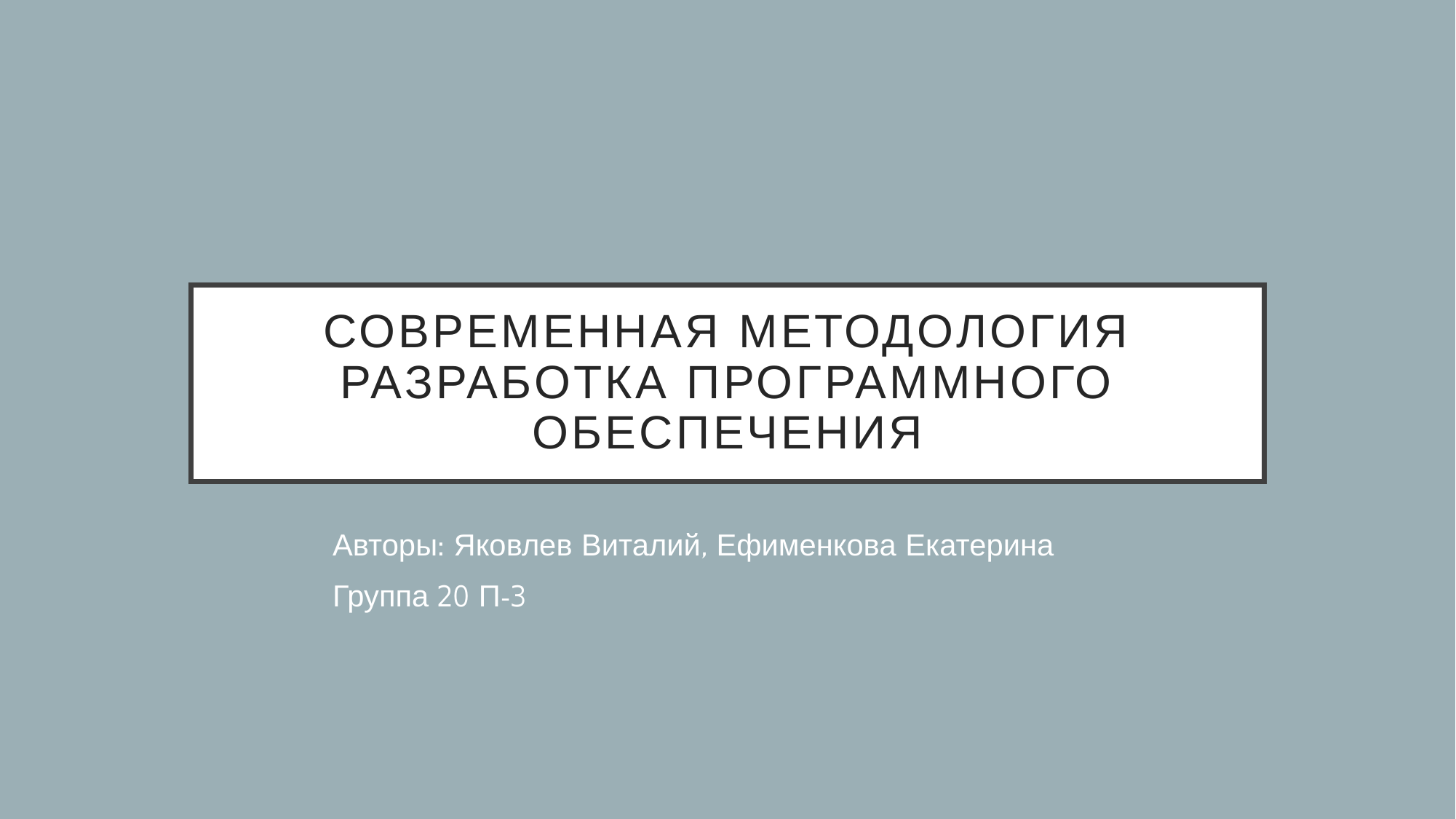

# Современная Методология Разработка программного обеспечения
Авторы: Яковлев Виталий, Ефименкова Екатерина
Группа 20 П-3